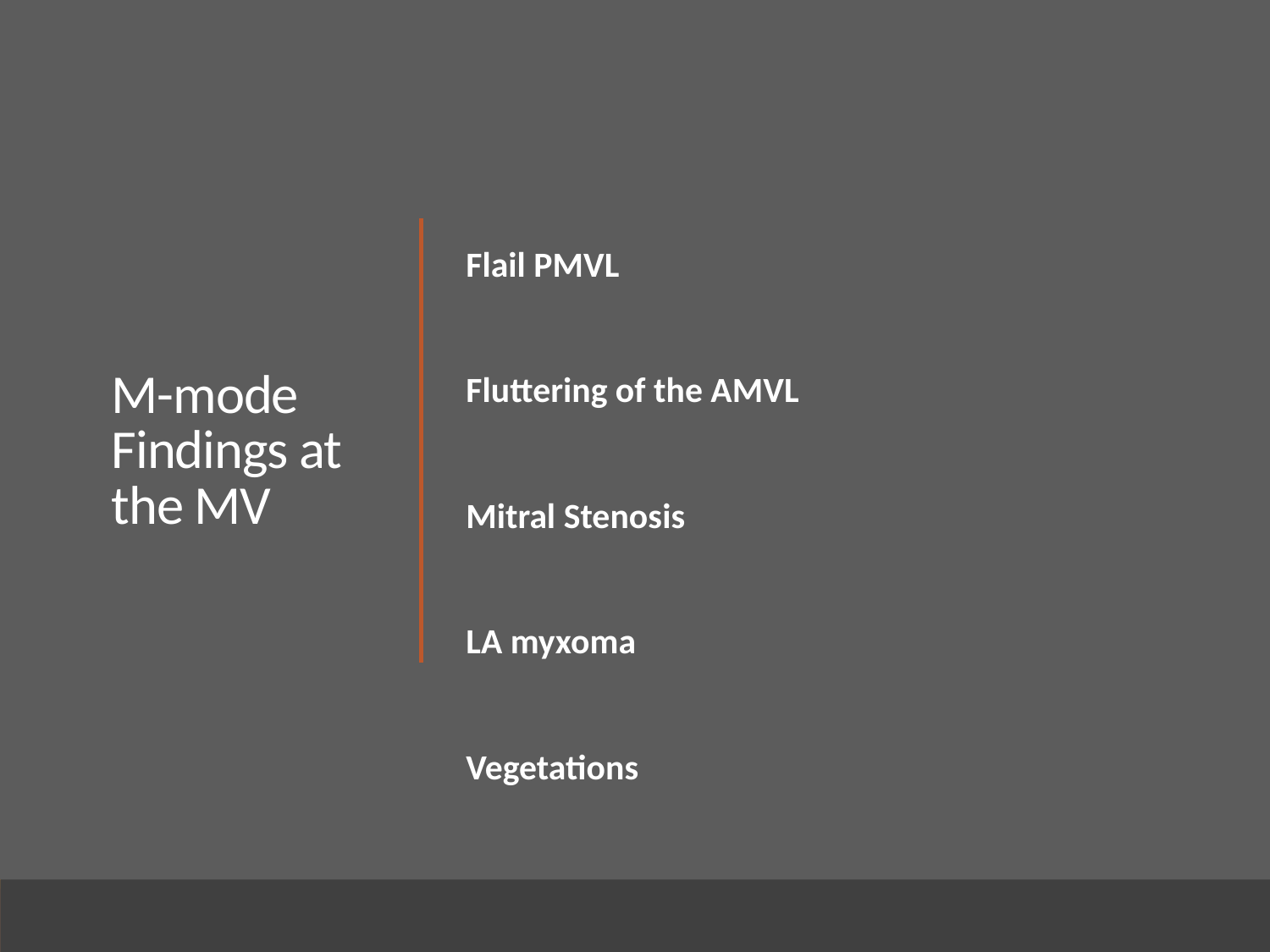

# M-mode Findings at the MV

Flail PMVL

Fluttering of the AMVL

Mitral Stenosis

LA myxoma

Vegetations